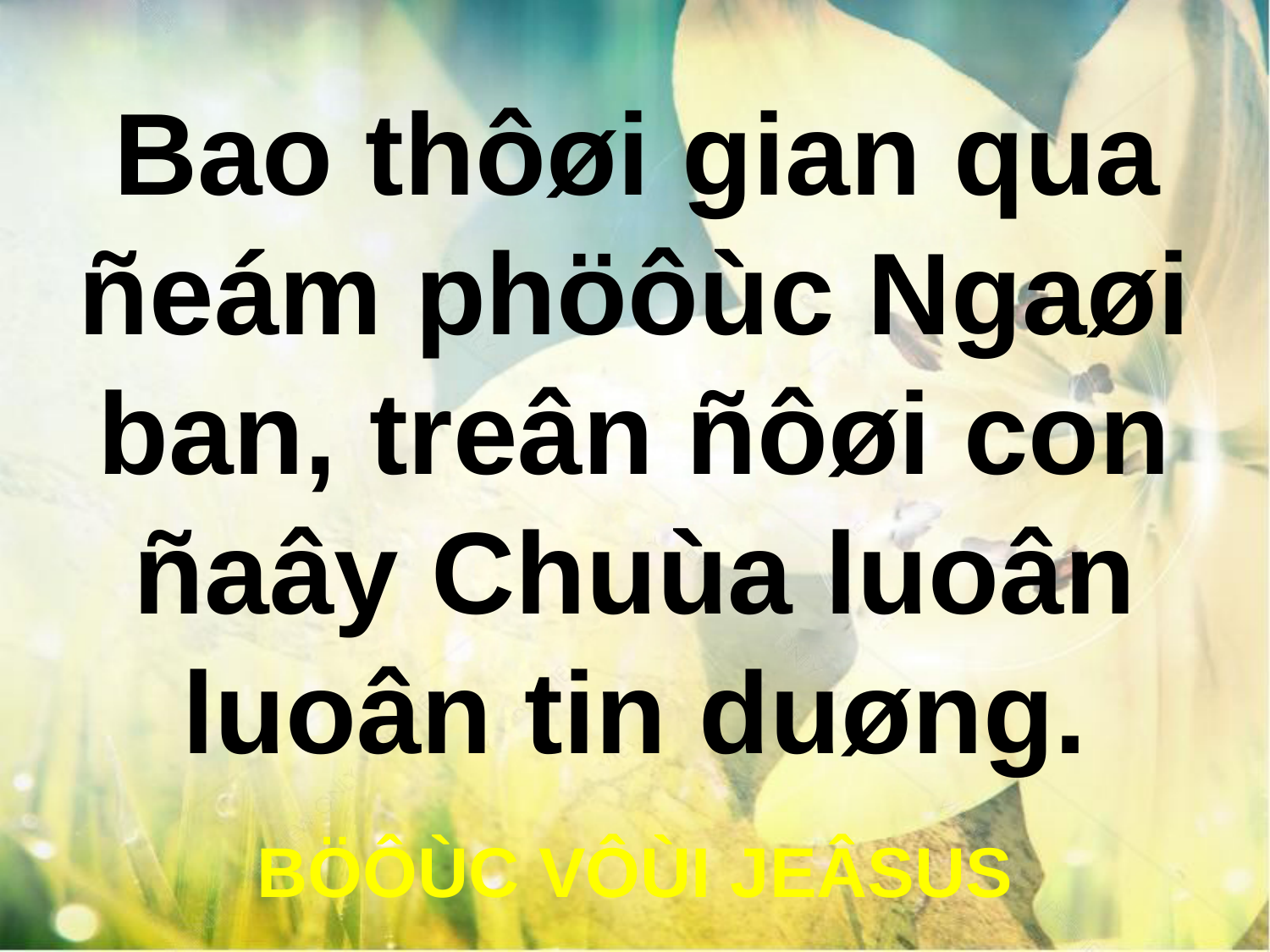

Bao thôøi gian qua
ñeám phöôùc Ngaøi ban, treân ñôøi con ñaây Chuùa luoân luoân tin duøng.
BÖÔÙC VÔÙI JEÂSUS